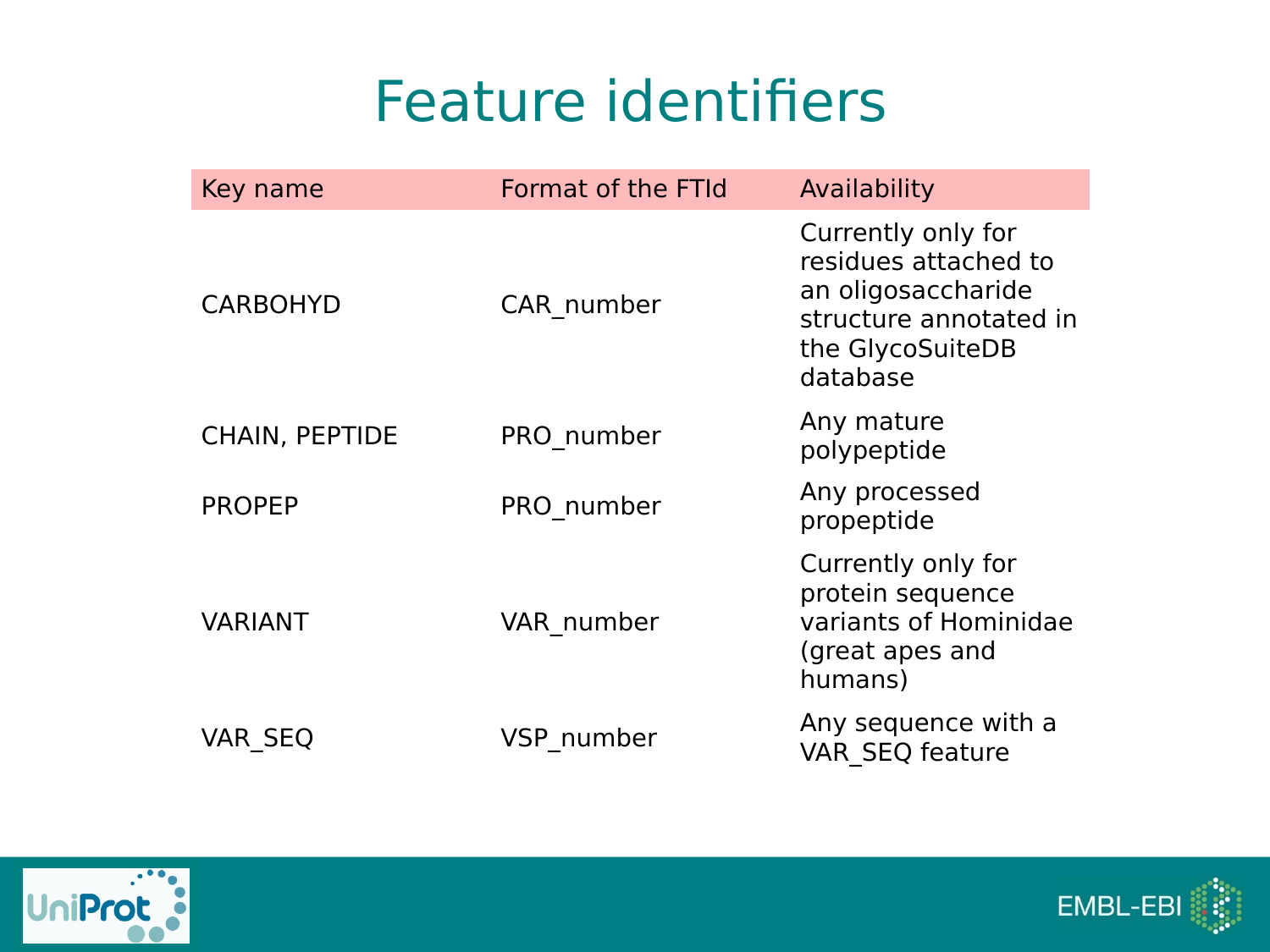

Feature identifiers
| Key name | Format of the FTId | Availability |
| --- | --- | --- |
| CARBOHYD | CAR\_number | Currently only for residues attached to an oligosaccharide structure annotated in the GlycoSuiteDB database |
| CHAIN, PEPTIDE | PRO\_number | Any mature polypeptide |
| PROPEP | PRO\_number | Any processed propeptide |
| VARIANT | VAR\_number | Currently only for protein sequence variants of Hominidae (great apes and humans) |
| VAR\_SEQ | VSP\_number | Any sequence with a VAR\_SEQ feature |